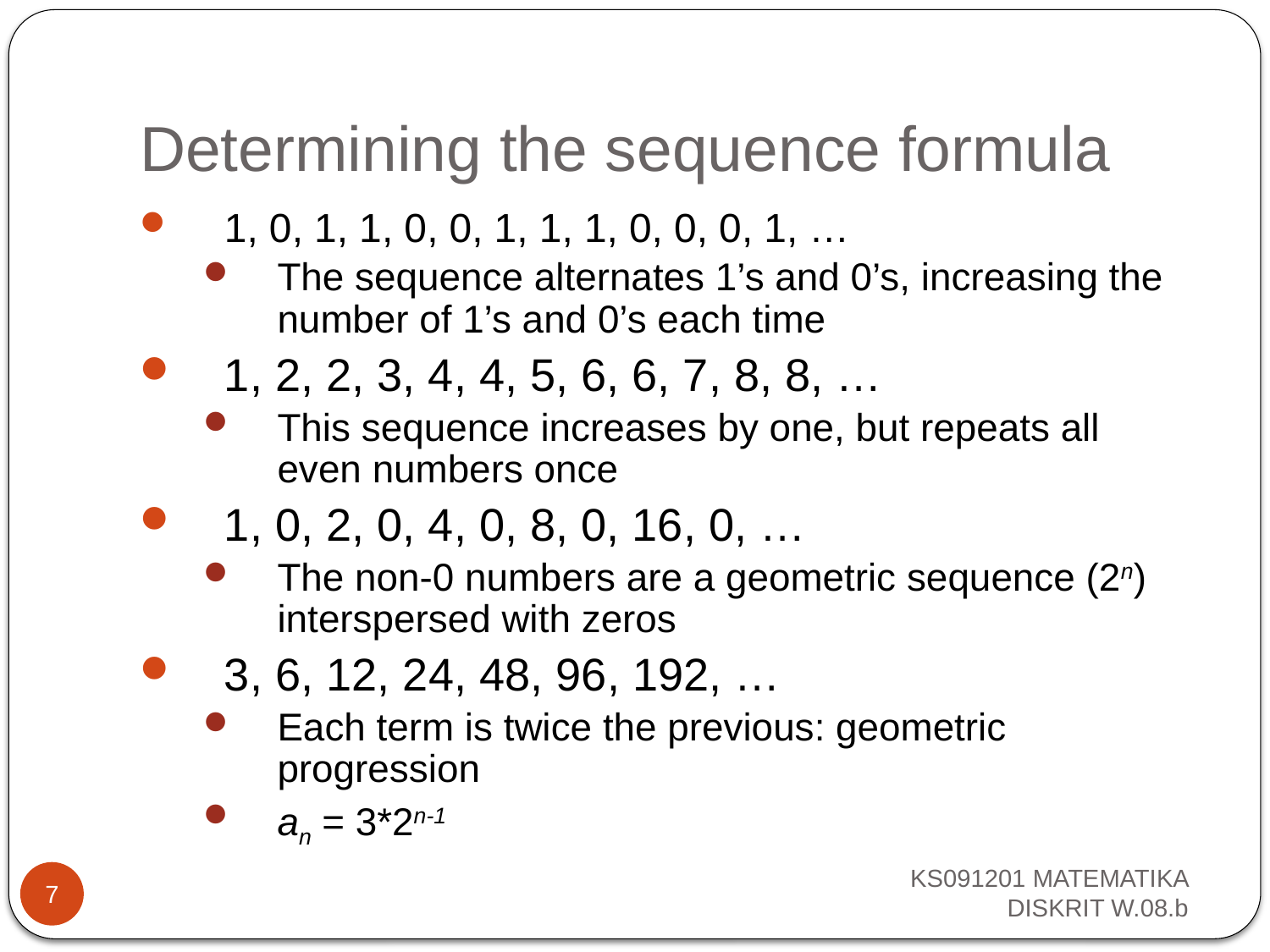

# Determining the sequence formula
1, 0, 1, 1, 0, 0, 1, 1, 1, 0, 0, 0, 1, …
The sequence alternates 1’s and 0’s, increasing the number of 1’s and 0’s each time
1, 2, 2, 3, 4, 4, 5, 6, 6, 7, 8, 8, …
This sequence increases by one, but repeats all even numbers once
1, 0, 2, 0, 4, 0, 8, 0, 16, 0, …
The non-0 numbers are a geometric sequence (2n) interspersed with zeros
3, 6, 12, 24, 48, 96, 192, …
Each term is twice the previous: geometric progression
an = 3*2n-1
KS091201 MATEMATIKA DISKRIT W.08.b
7